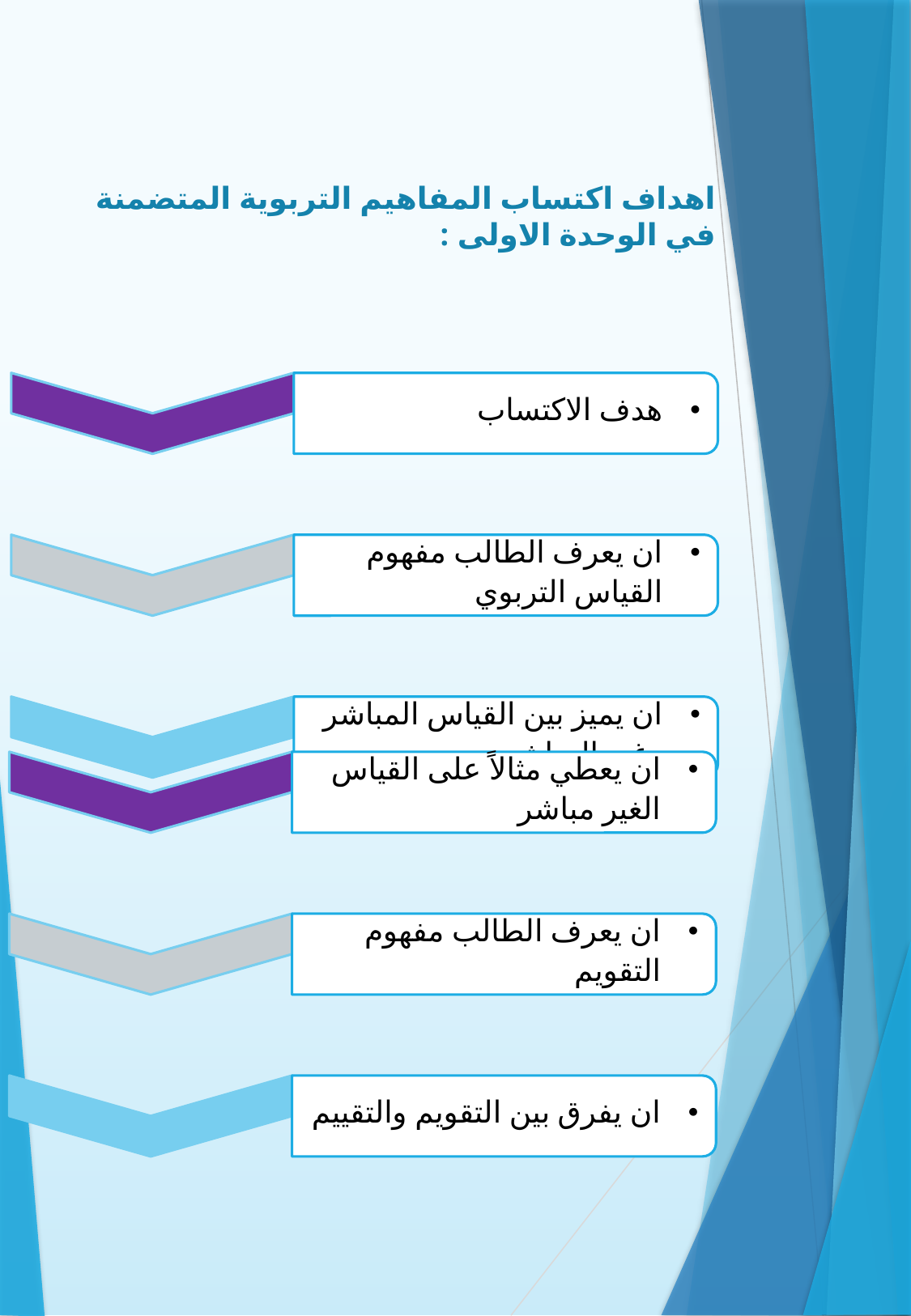

اهداف اكتساب المفاهيم التربوية المتضمنة في الوحدة الاولى :

ان يعرف الطالب مفهوم القياس التربوي
ان يميز بين القياس المباشر وغير المباشر
ان يعرف الطالب مفهوم التقويم
ان يفرق بين التقويم والتقييم